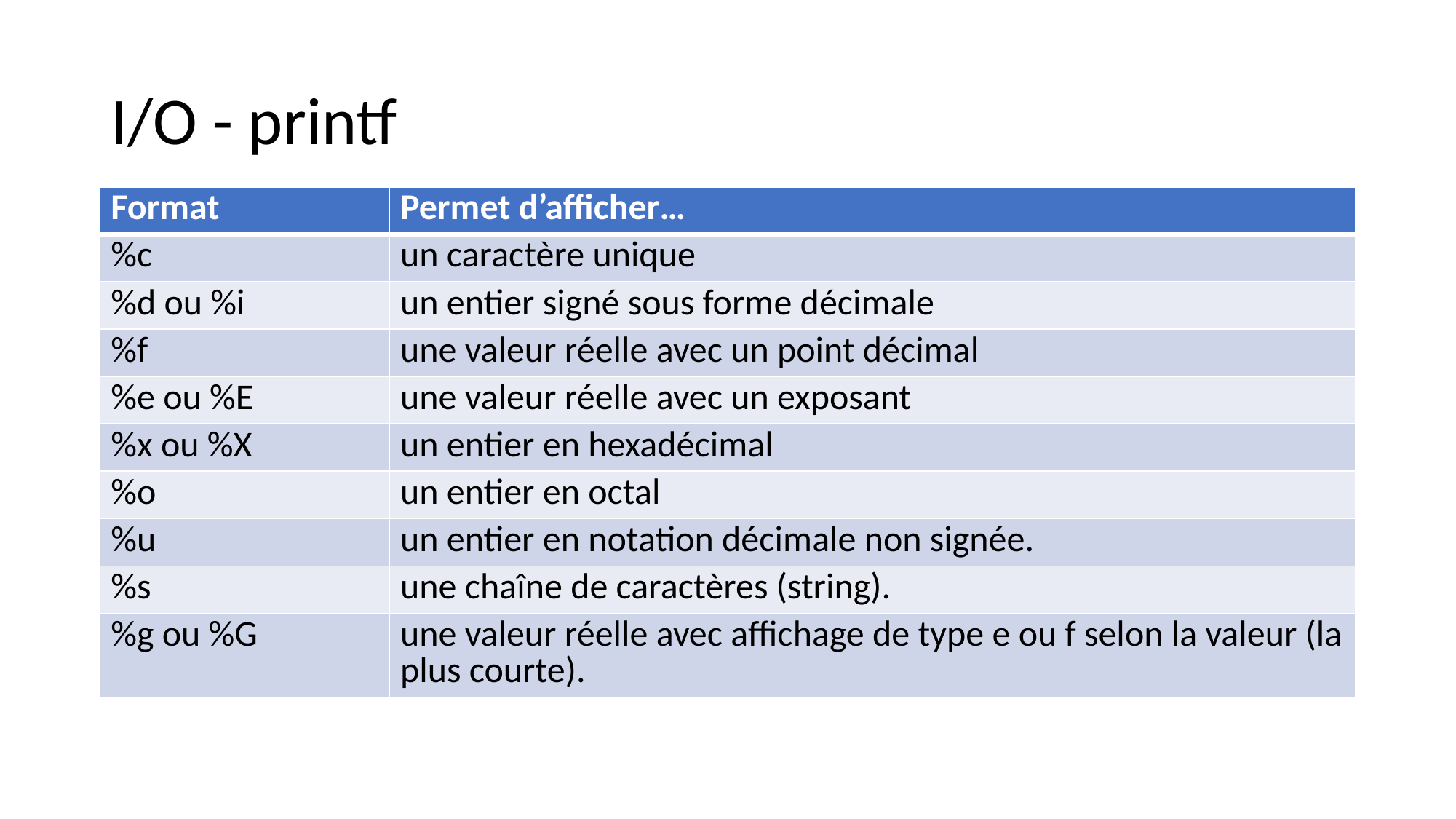

# I/O - printf
| Format | Permet d’afficher… |
| --- | --- |
| %c | un caractère unique |
| %d ou %i | un entier signé sous forme décimale |
| %f | une valeur réelle avec un point décimal |
| %e ou %E | une valeur réelle avec un exposant |
| %x ou %X | un entier en hexadécimal |
| %o | un entier en octal |
| %u | un entier en notation décimale non signée. |
| %s | une chaîne de caractères (string). |
| %g ou %G | une valeur réelle avec affichage de type e ou f selon la valeur (la plus courte). |